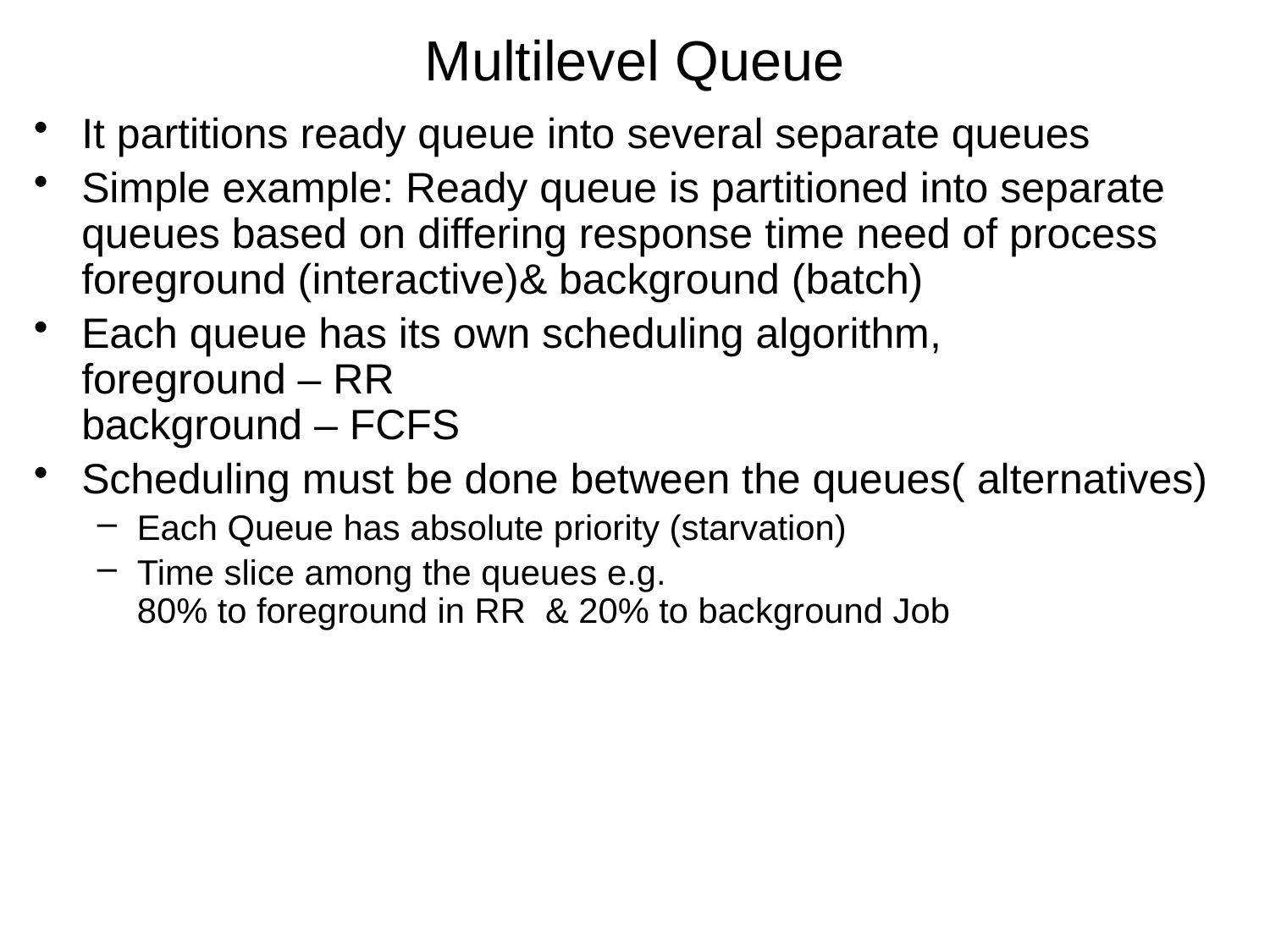

# Multilevel Queue
It partitions ready queue into several separate queues
Simple example: Ready queue is partitioned into separate queues based on differing response time need of process
foreground (interactive)& background (batch)
Each queue has its own scheduling algorithm,
foreground – RR
background – FCFS
Scheduling must be done between the queues( alternatives)
Each Queue has absolute priority (starvation)
Time slice among the queues e.g.
80% to foreground in RR  & 20% to background Job